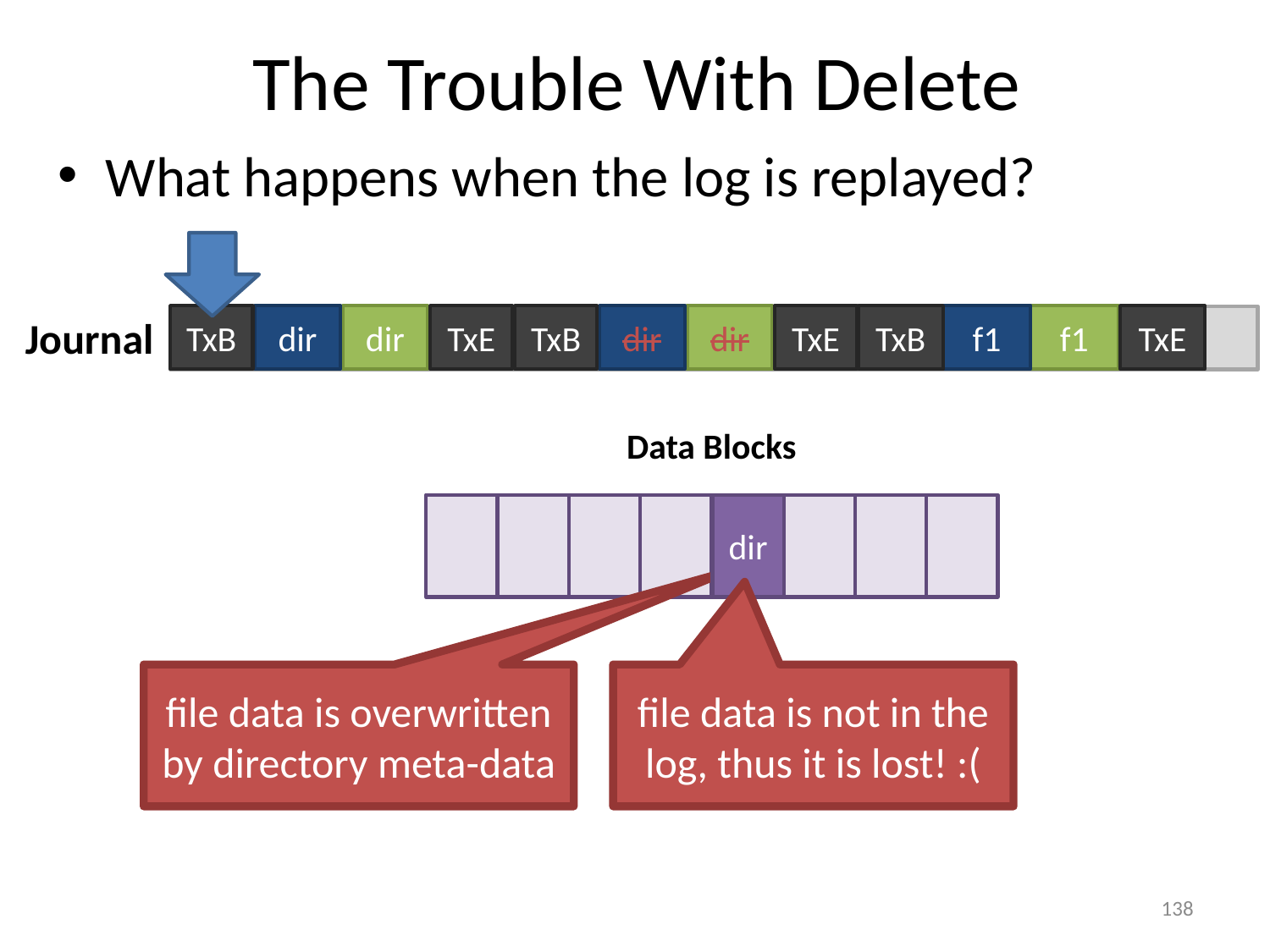

# The Trouble With Delete
What happens when the log is replayed?

Journal
TxB
dir
dir
TxE
TxB
dir
dir
TxE
TxB
f1
f1
TxE

Data Blocks

f1
dir
file data is overwritten by directory meta-data
file data is not in the log, thus it is lost! :(
138